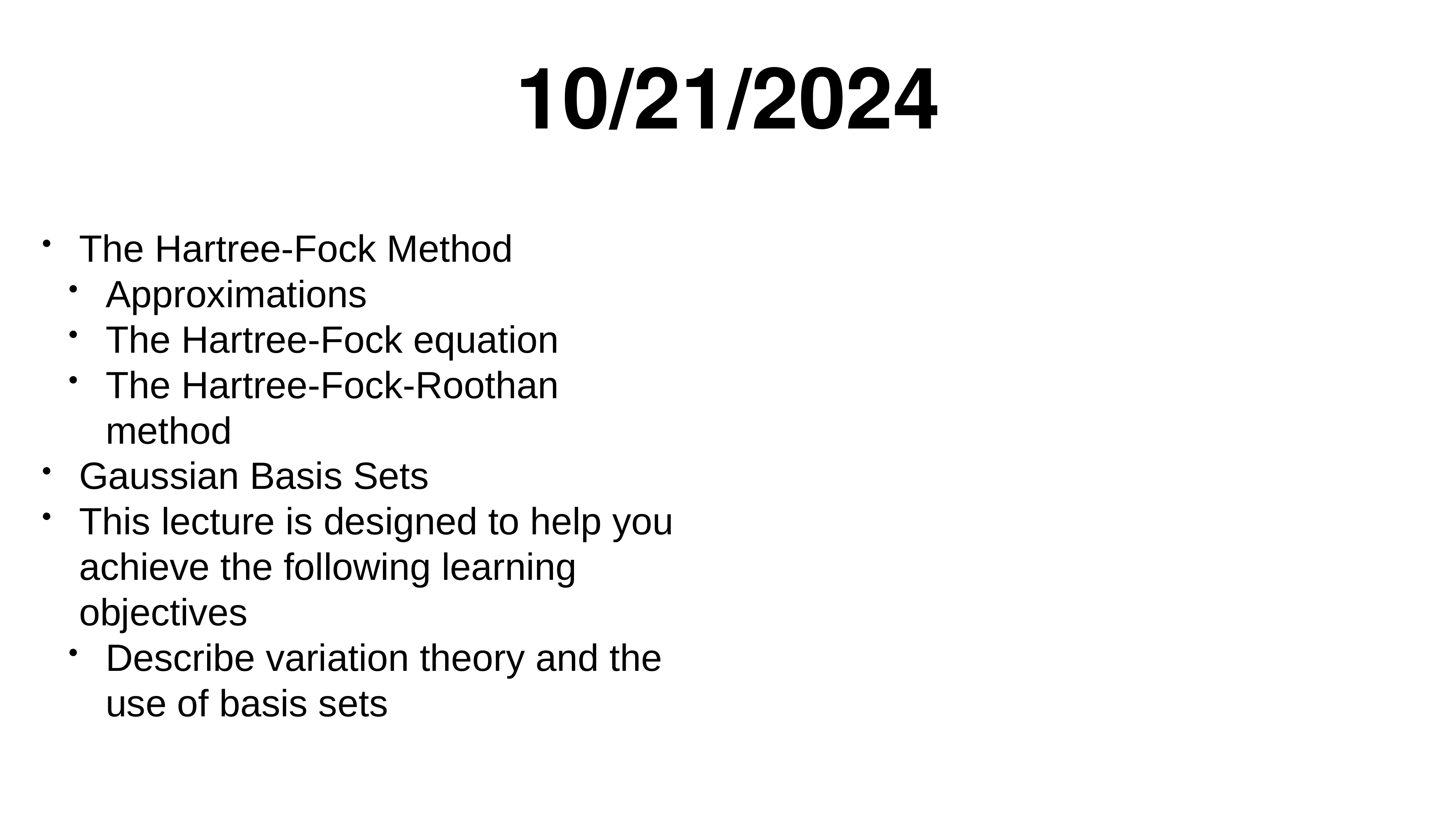

# 10/21/2024
The Hartree-Fock Method
Approximations
The Hartree-Fock equation
The Hartree-Fock-Roothan method
Gaussian Basis Sets
This lecture is designed to help you achieve the following learning objectives
Describe variation theory and the use of basis sets
1